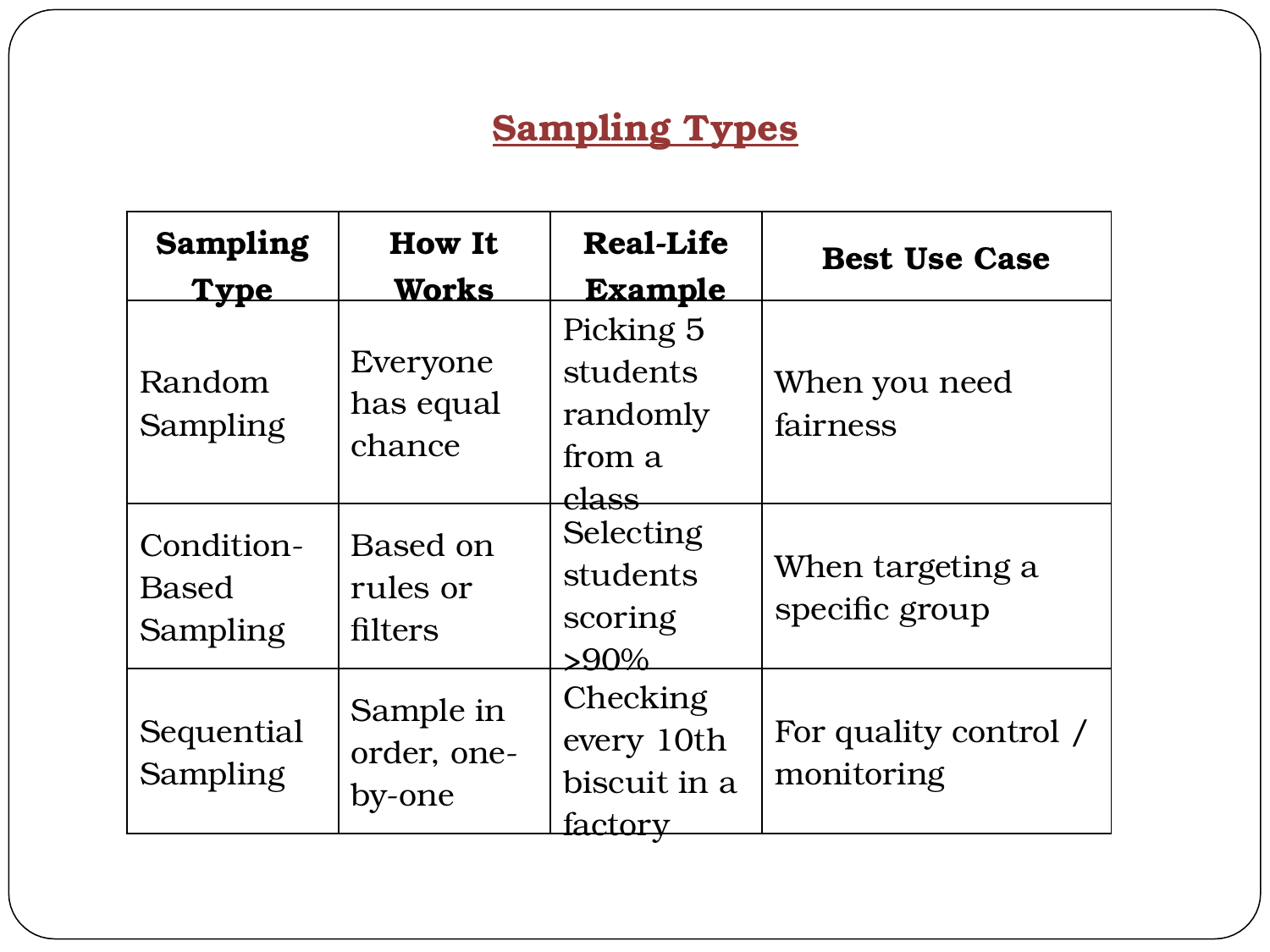

Sampling Types

| Sampling Type | How It Works | Real-Life Example | Best Use Case |
| --- | --- | --- | --- |
| Random Sampling | Everyone has equal chance | Picking 5 students randomly from a class | When you need fairness |
| Condition-Based Sampling | Based on rules or filters | Selecting students scoring >90% | When targeting a specific group |
| Sequential Sampling | Sample in order, one-by-one | Checking every 10th biscuit in a factory | For quality control / monitoring |